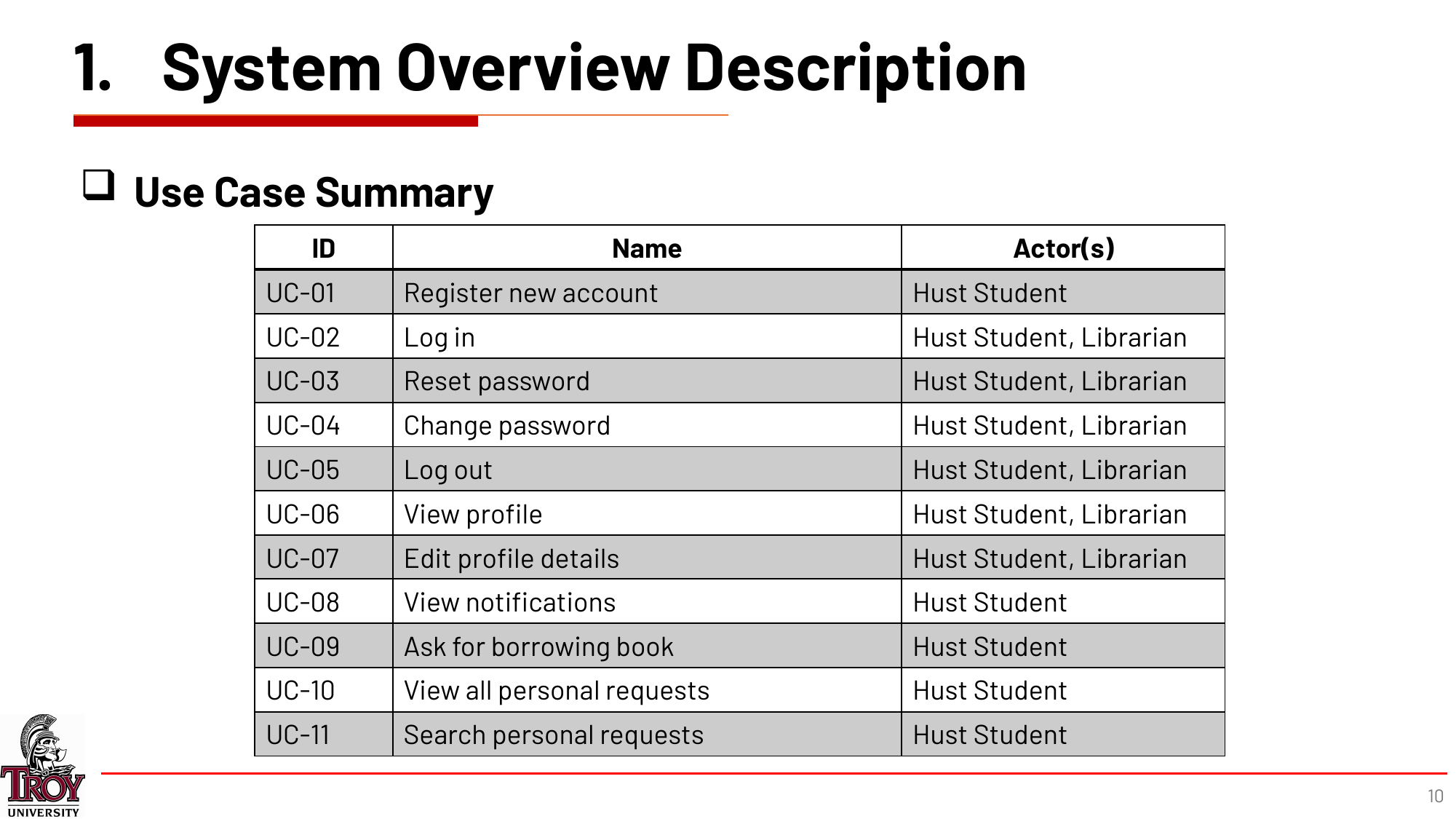

# System Overview Description
Use Case Summary

| ID | Name | Actor(s) |
| --- | --- | --- |
| UC-01 | Register new account | Hust Student |
| UC-02 | Log in | Hust Student, Librarian |
| UC-03 | Reset password | Hust Student, Librarian |
| UC-04 | Change password | Hust Student, Librarian |
| UC-05 | Log out | Hust Student, Librarian |
| UC-06 | View profile | Hust Student, Librarian |
| UC-07 | Edit profile details | Hust Student, Librarian |
| UC-08 | View notifications | Hust Student |
| UC-09 | Ask for borrowing book | Hust Student |
| UC-10 | View all personal requests | Hust Student |
| UC-11 | Search personal requests | Hust Student |
10